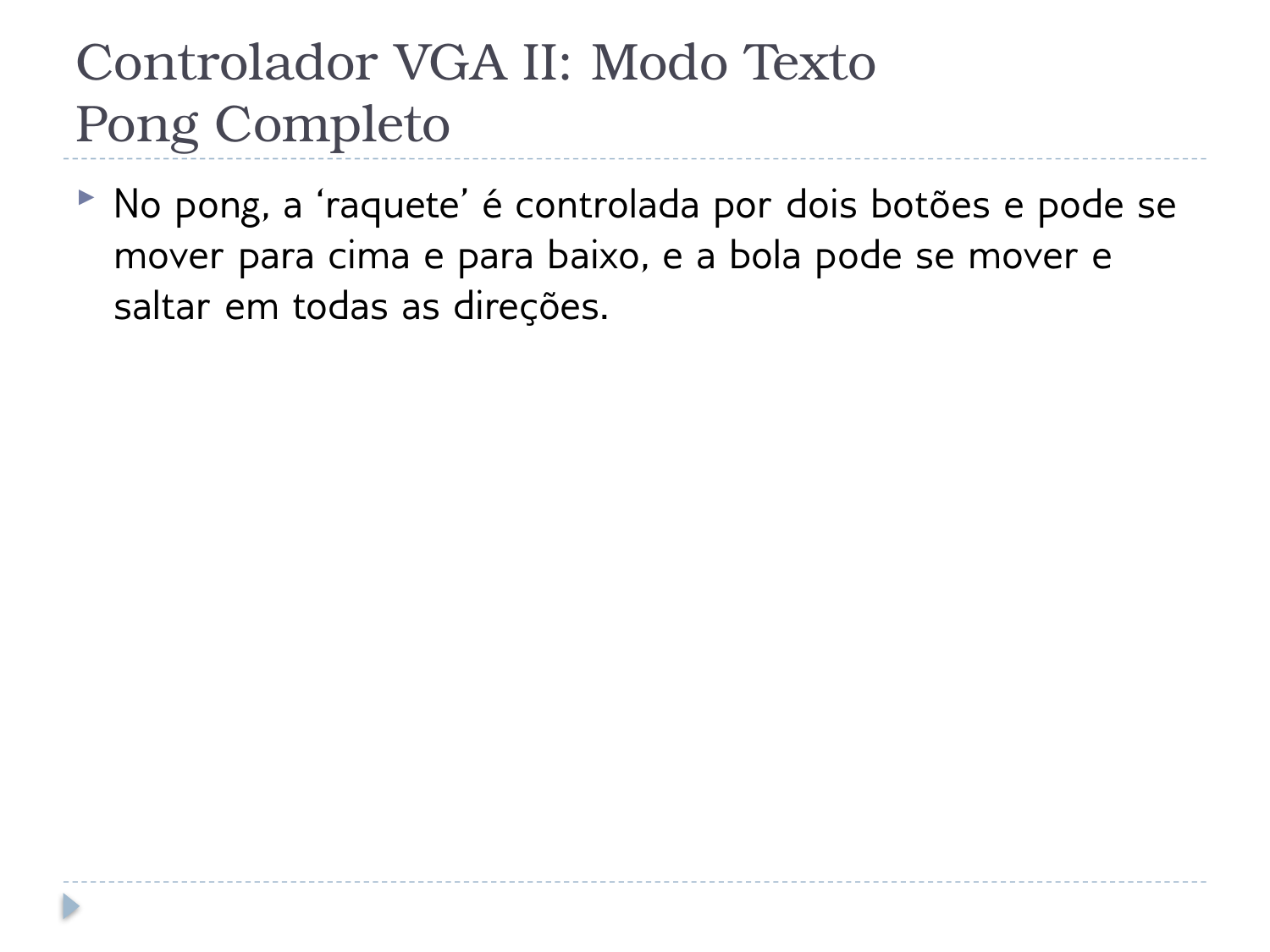

# Controlador VGA II: Modo Texto Pong Completo
No pong, a ‘raquete’ é controlada por dois botões e pode se mover para cima e para baixo, e a bola pode se mover e saltar em todas as direções.